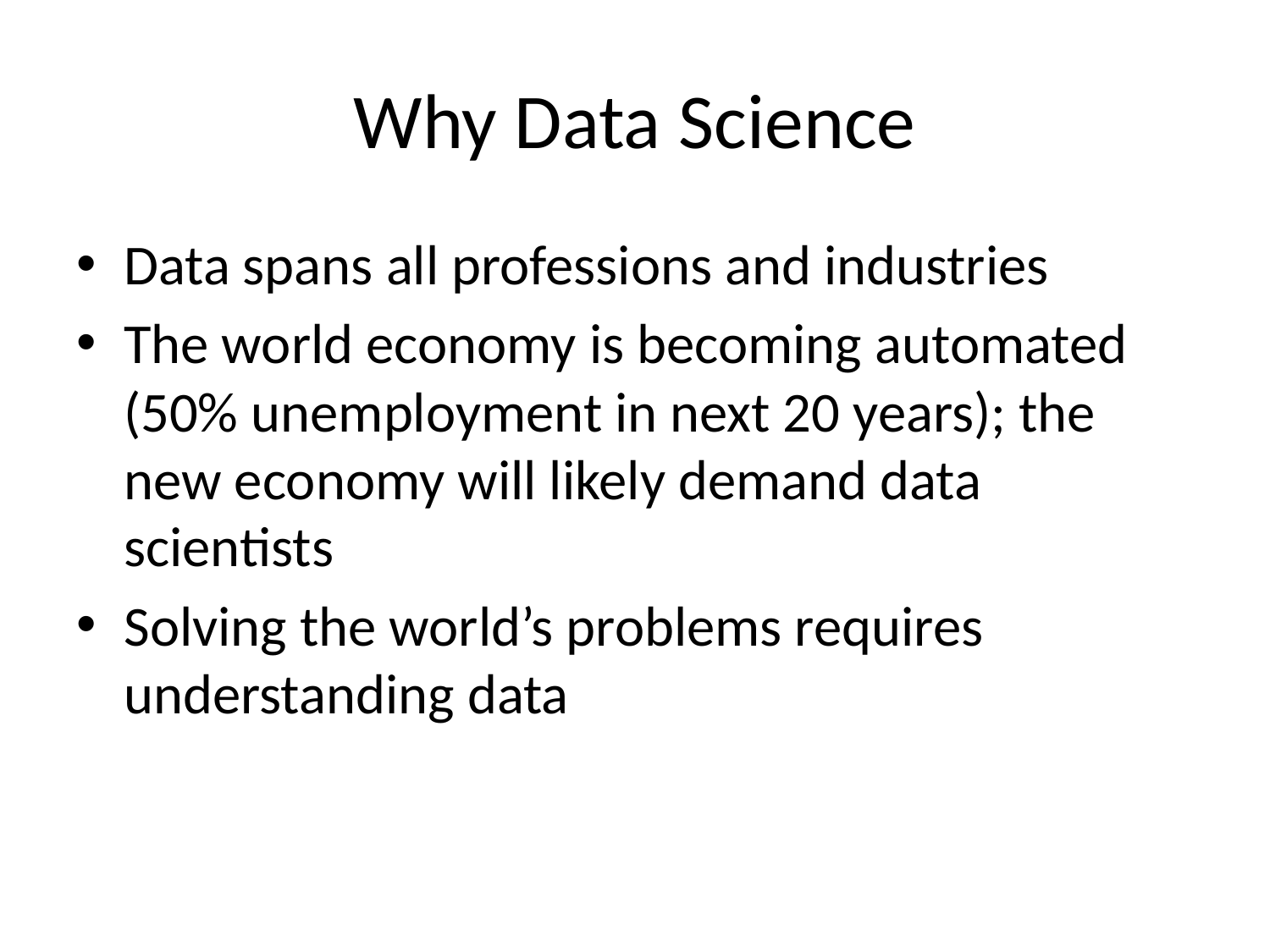

# Why Data Science
Data spans all professions and industries
The world economy is becoming automated (50% unemployment in next 20 years); the new economy will likely demand data scientists
Solving the world’s problems requires understanding data